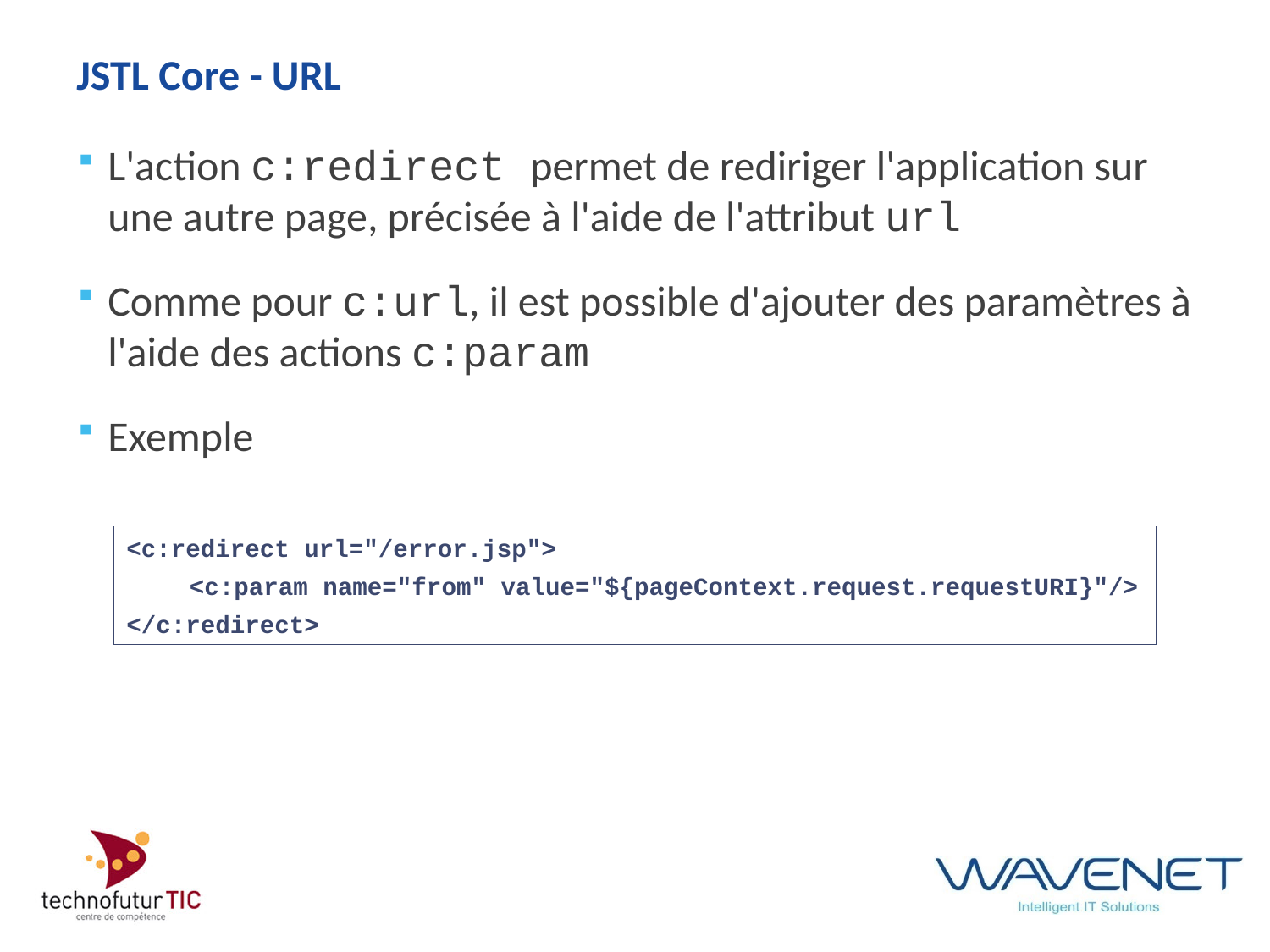

# JSTL Core - URL
L'action c:redirect permet de rediriger l'application sur une autre page, précisée à l'aide de l'attribut url
Comme pour c:url, il est possible d'ajouter des paramètres à l'aide des actions c:param
Exemple
<c:redirect url="/error.jsp">
	<c:param name="from" value="${pageContext.request.requestURI}"/>
</c:redirect>